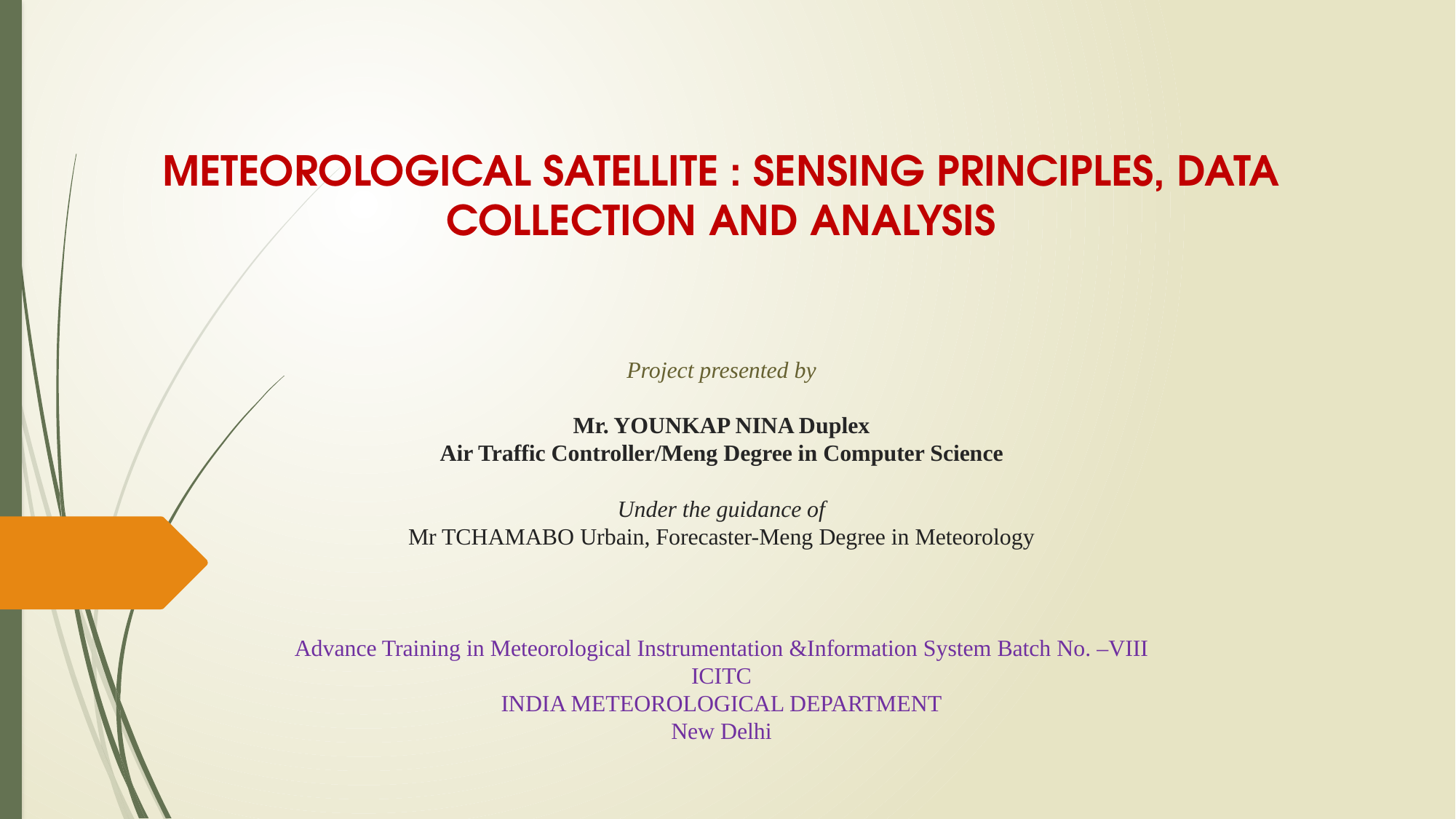

# METEOROLOGICAL SATELLITE : SENSING PRINCIPLES, DATA COLLECTION AND ANALYSIS Project presented by   Mr. YOUNKAP NINA Duplex Air Traffic Controller/Meng Degree in Computer Science Under the guidance of Mr TCHAMABO Urbain, Forecaster-Meng Degree in Meteorology     Advance Training in Meteorological Instrumentation &Information System Batch No. –VIII ICITC INDIA METEOROLOGICAL DEPARTMENT New Delhi